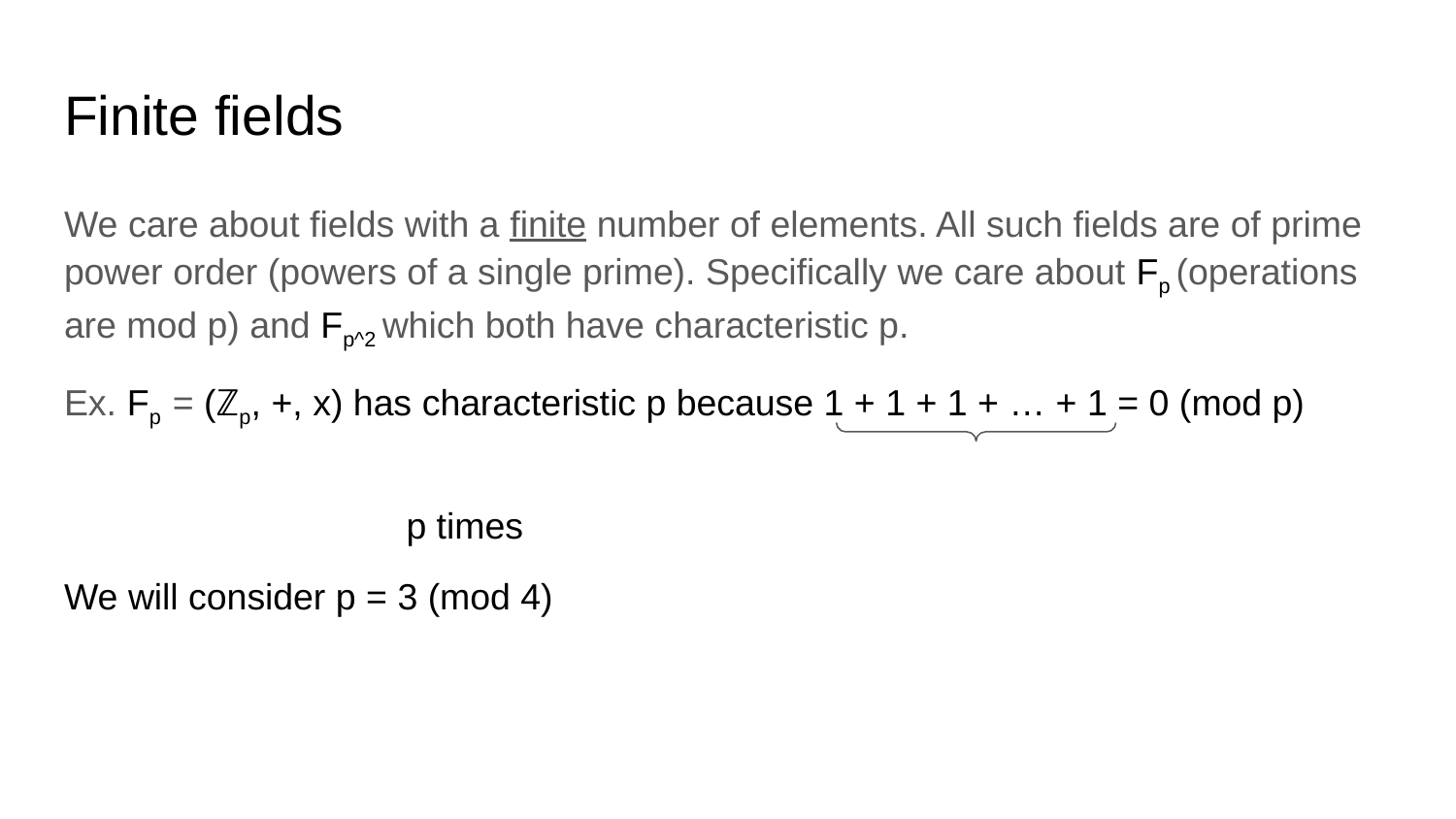

# Finite fields
We care about fields with a finite number of elements. All such fields are of prime power order (powers of a single prime). Specifically we care about Fp (operations are mod p) and Fp^2 which both have characteristic p.
Ex. Fp  = (ℤp, +, x) has characteristic p because 1 + 1 + 1 + … + 1 = 0 (mod p)
											     p times
We will consider p = 3 (mod 4)